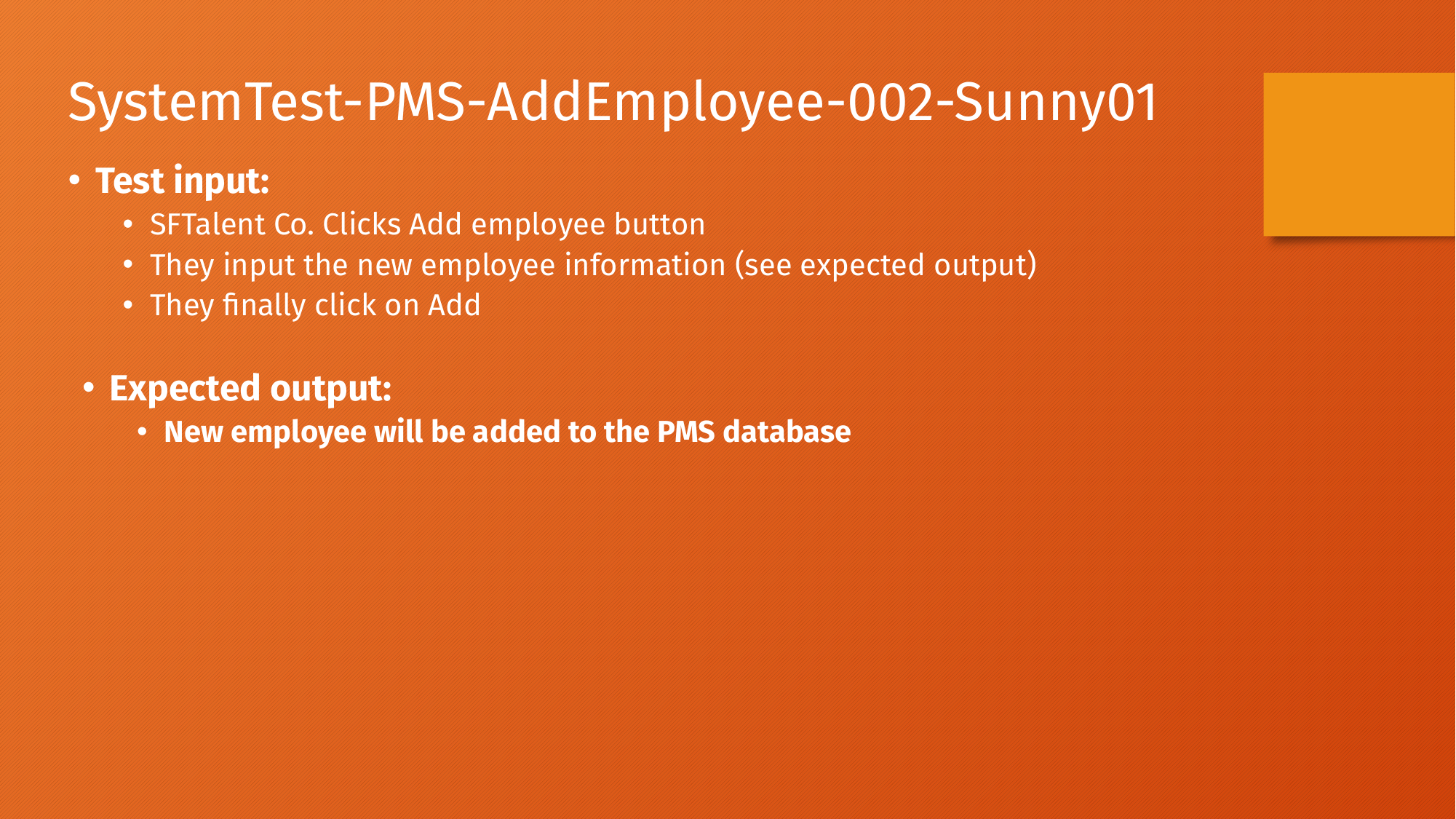

SystemTest-PMS-AddEmployee-002-Sunny01

Test input:
SFTalent Co. Clicks Add employee button
They input the new employee information (see expected output)
They finally click on Add

Expected output:
New employee will be added to the PMS database